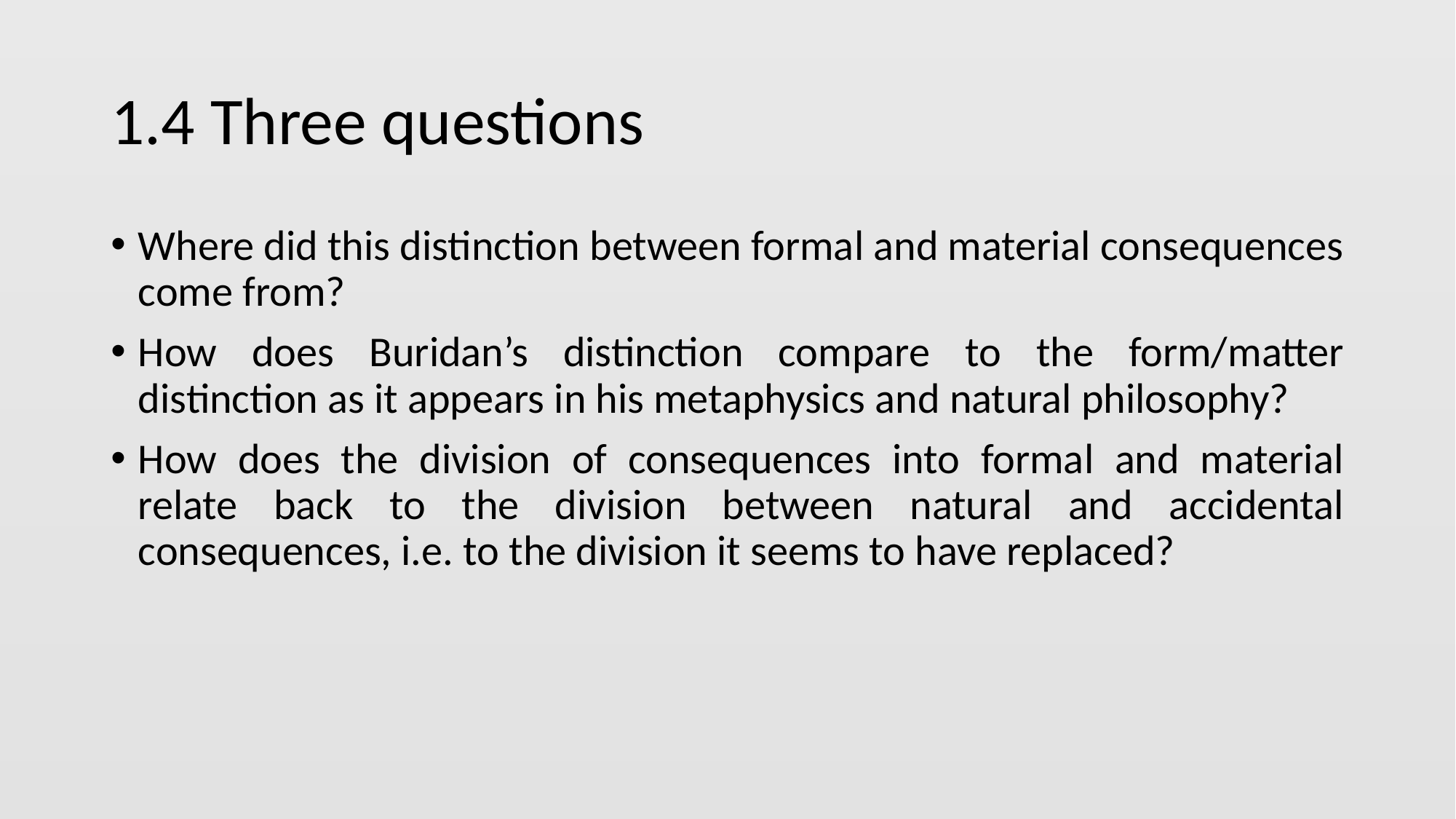

# 1.4 Three questions
Where did this distinction between formal and material consequences come from?
How does Buridan’s distinction compare to the form/matter distinction as it appears in his metaphysics and natural philosophy?
How does the division of consequences into formal and material relate back to the division between natural and accidental consequences, i.e. to the division it seems to have replaced?